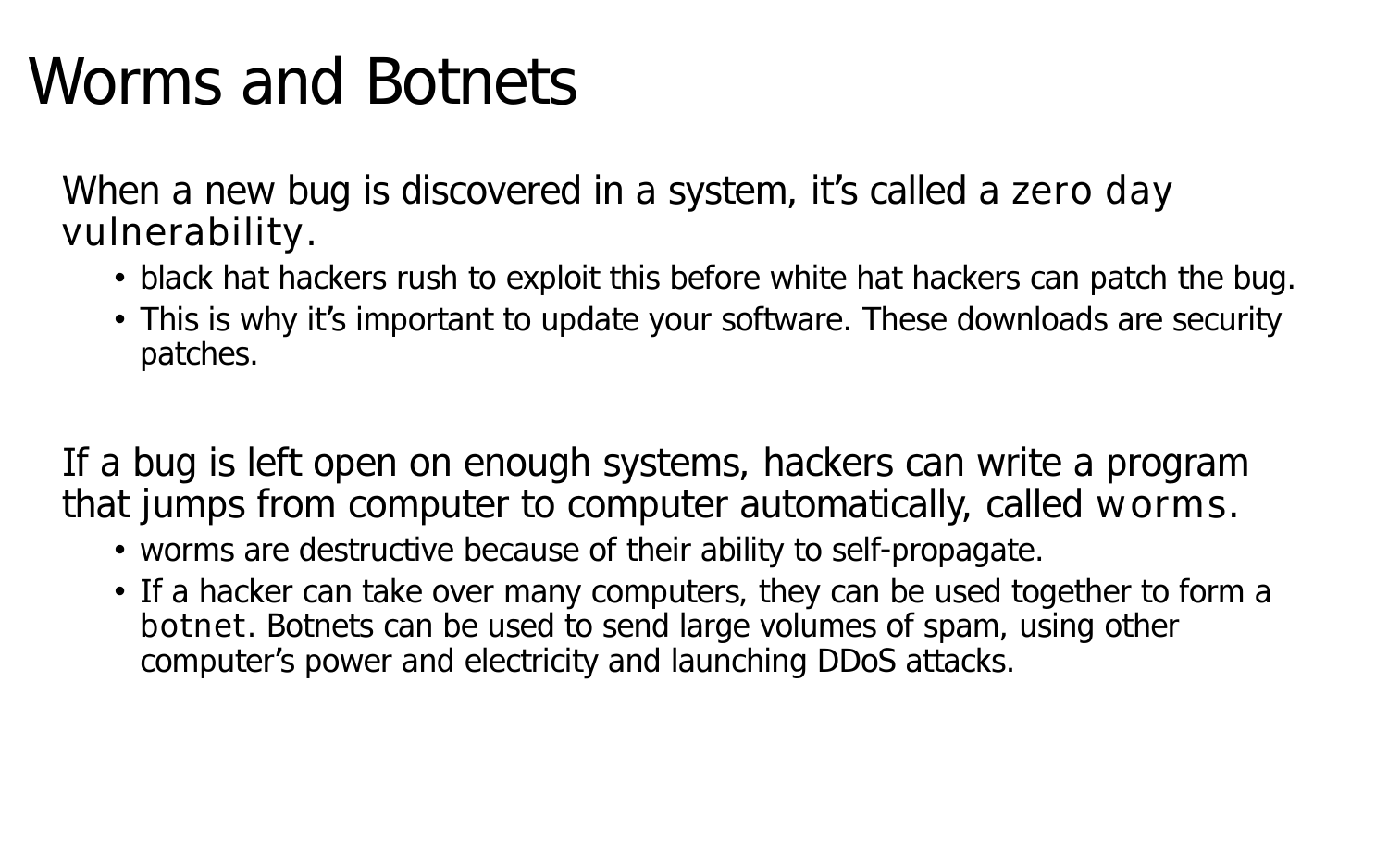

# Worms and Botnets
When a new bug is discovered in a system, it’s called a zero day vulnerability.
black hat hackers rush to exploit this before white hat hackers can patch the bug.
This is why it’s important to update your software. These downloads are security patches.

If a bug is left open on enough systems, hackers can write a program that jumps from computer to computer automatically, called worms.
worms are destructive because of their ability to self-propagate.
If a hacker can take over many computers, they can be used together to form a botnet. Botnets can be used to send large volumes of spam, using other computer’s power and electricity and launching DDoS attacks.